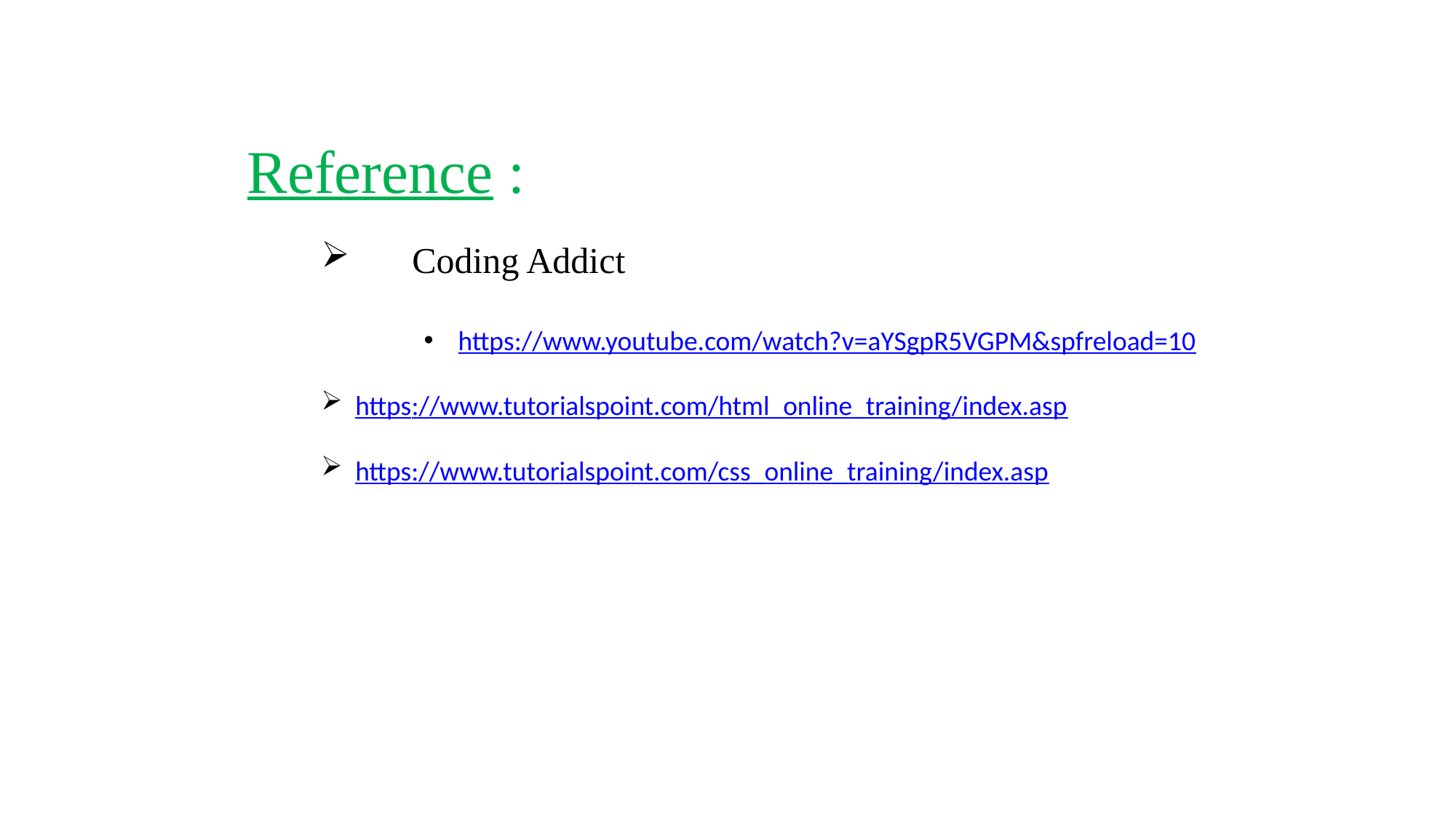

Reference :
    Coding Addict

https://www.youtube.com/watch?v=aYSgpR5VGPM&spfreload=10

https://www.tutorialspoint.com/html_online_training/index.asp

https://www.tutorialspoint.com/css_online_training/index.asp